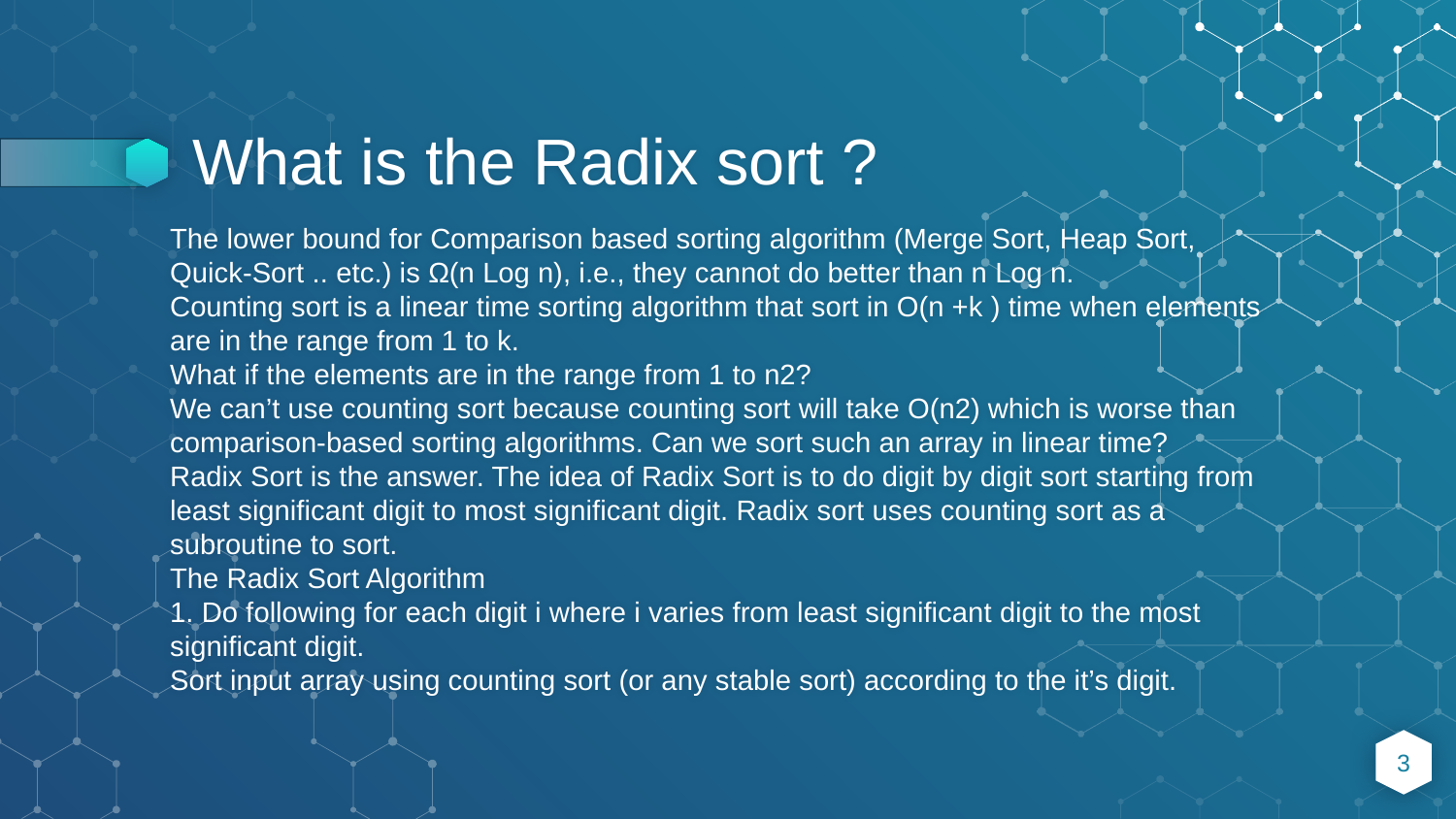

# What is the Radix sort ?
The lower bound for Comparison based sorting algorithm (Merge Sort, Heap Sort,
Quick-Sort .. etc.) is Ω(n Log n), i.e., they cannot do better than n Log n.
Counting sort is a linear time sorting algorithm that sort in O(n +k ) time when elements
are in the range from 1 to k.
What if the elements are in the range from 1 to n2?
We can’t use counting sort because counting sort will take O(n2) which is worse than
comparison-based sorting algorithms. Can we sort such an array in linear time?
Radix Sort is the answer. The idea of Radix Sort is to do digit by digit sort starting from
least significant digit to most significant digit. Radix sort uses counting sort as a
subroutine to sort.
The Radix Sort Algorithm
1. Do following for each digit i where i varies from least significant digit to the most
significant digit.
Sort input array using counting sort (or any stable sort) according to the it’s digit.
3